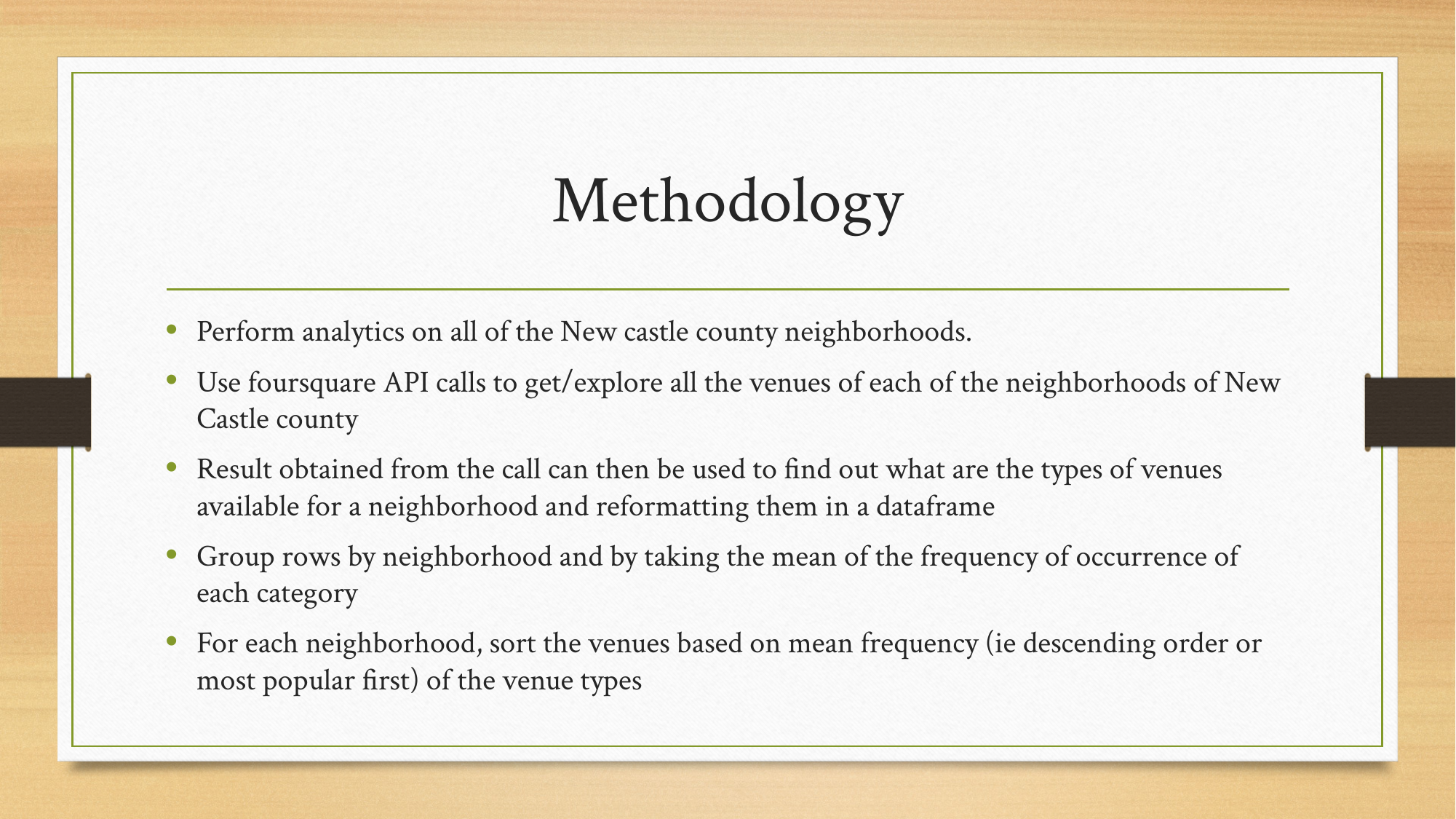

# Methodology
Perform analytics on all of the New castle county neighborhoods.
Use foursquare API calls to get/explore all the venues of each of the neighborhoods of New Castle county
Result obtained from the call can then be used to find out what are the types of venues available for a neighborhood and reformatting them in a dataframe
Group rows by neighborhood and by taking the mean of the frequency of occurrence of each category
For each neighborhood, sort the venues based on mean frequency (ie descending order or most popular first) of the venue types